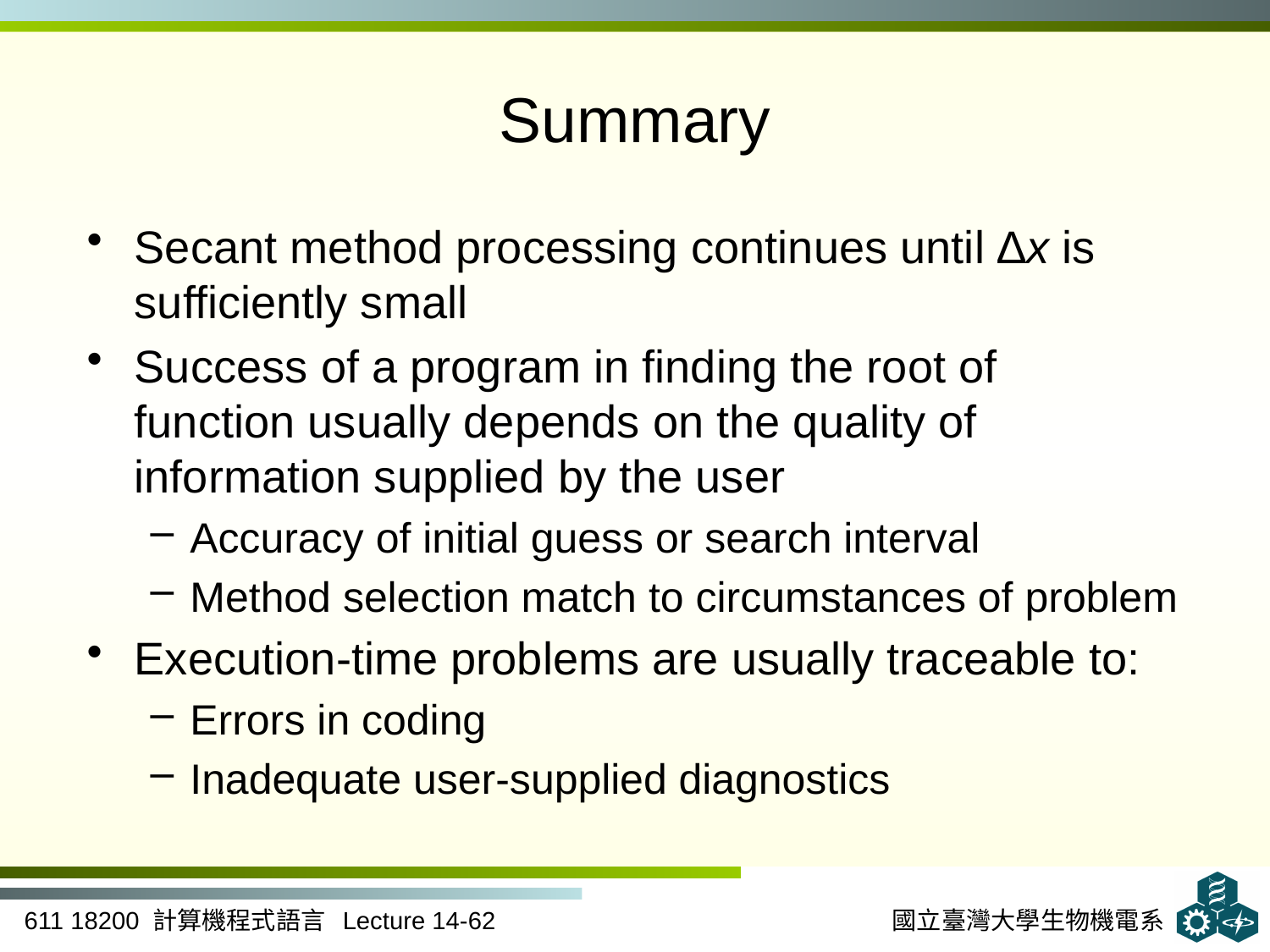

# Summary
Secant method processing continues until ∆x is sufficiently small
Success of a program in finding the root of  function usually depends on the quality of information supplied by the user
Accuracy of initial guess or search interval
Method selection match to circumstances of problem
Execution-time problems are usually traceable to:
Errors in coding
Inadequate user-supplied diagnostics